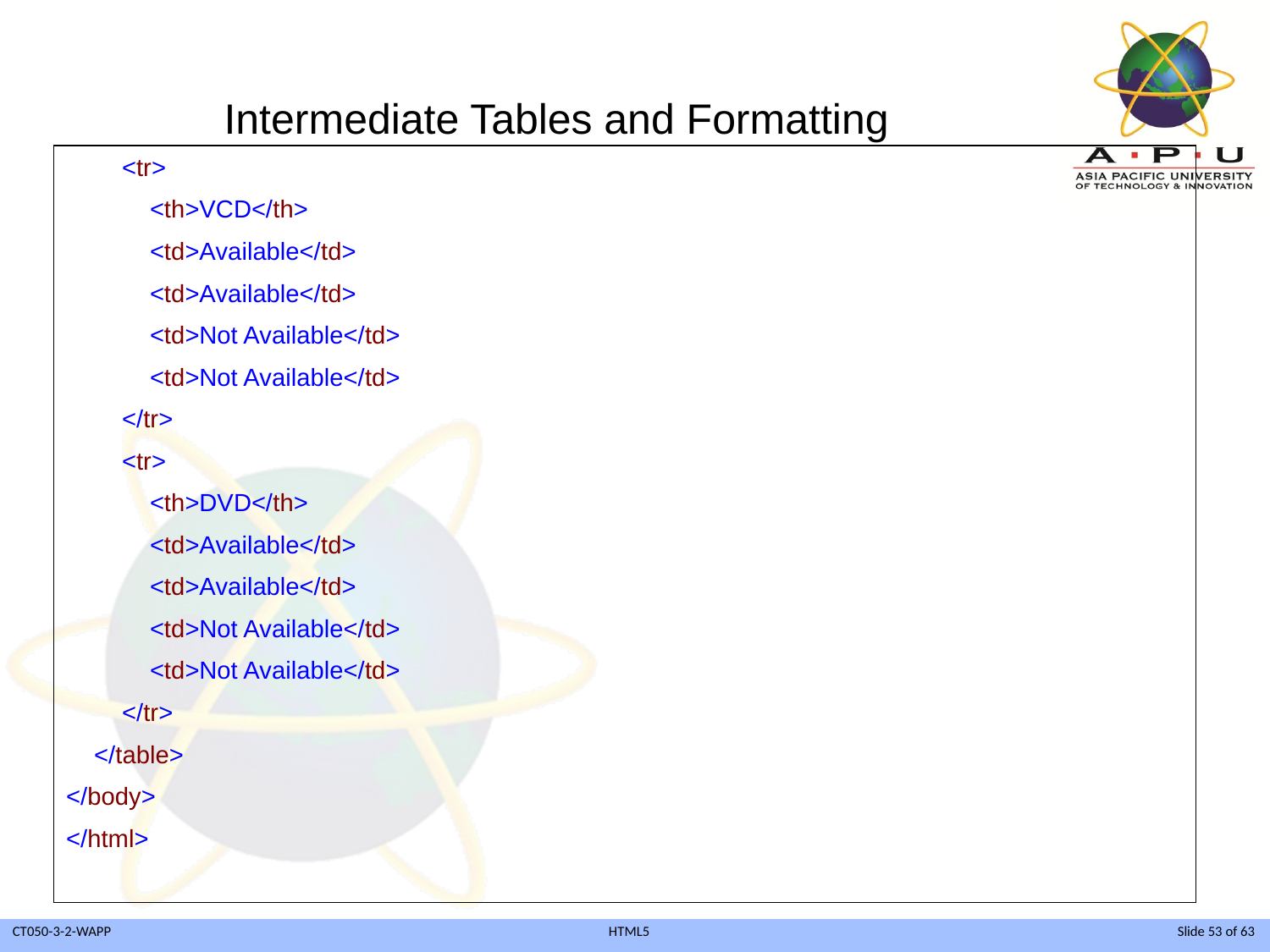

# Intermediate Tables and Formatting
        <tr>
            <th>VCD</th>
            <td>Available</td>
            <td>Available</td>
            <td>Not Available</td>
            <td>Not Available</td>
        </tr>
        <tr>
            <th>DVD</th>
            <td>Available</td>
            <td>Available</td>
            <td>Not Available</td>
            <td>Not Available</td>
        </tr>
    </table>
</body>
</html>